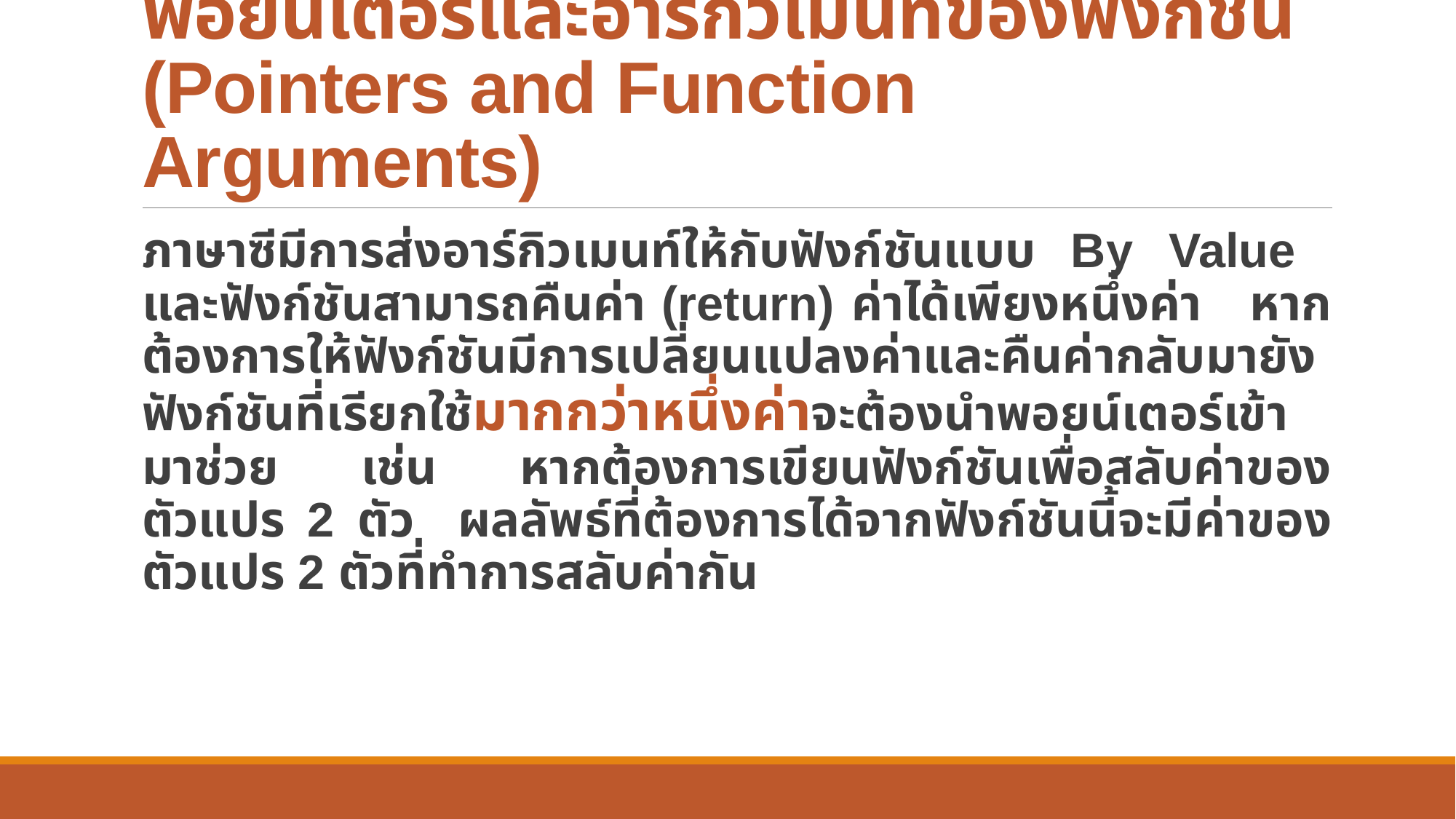

# พอยน์เตอร์และอาร์กิวเมนท์ของฟังก์ชัน (Pointers and Function Arguments)
ภาษาซีมีการส่งอาร์กิวเมนท์ให้กับฟังก์ชันแบบ By Value  และฟังก์ชันสามารถคืนค่า (return) ค่าได้เพียงหนึ่งค่า   หากต้องการให้ฟังก์ชันมีการเปลี่ยนแปลงค่าและคืนค่ากลับมายังฟังก์ชันที่เรียกใช้มากกว่าหนึ่งค่าจะต้องนำพอยน์เตอร์เข้ามาช่วย  เช่น  หากต้องการเขียนฟังก์ชันเพื่อสลับค่าของตัวแปร 2 ตัว  ผลลัพธ์ที่ต้องการได้จากฟังก์ชันนี้จะมีค่าของตัวแปร 2 ตัวที่ทำการสลับค่ากัน